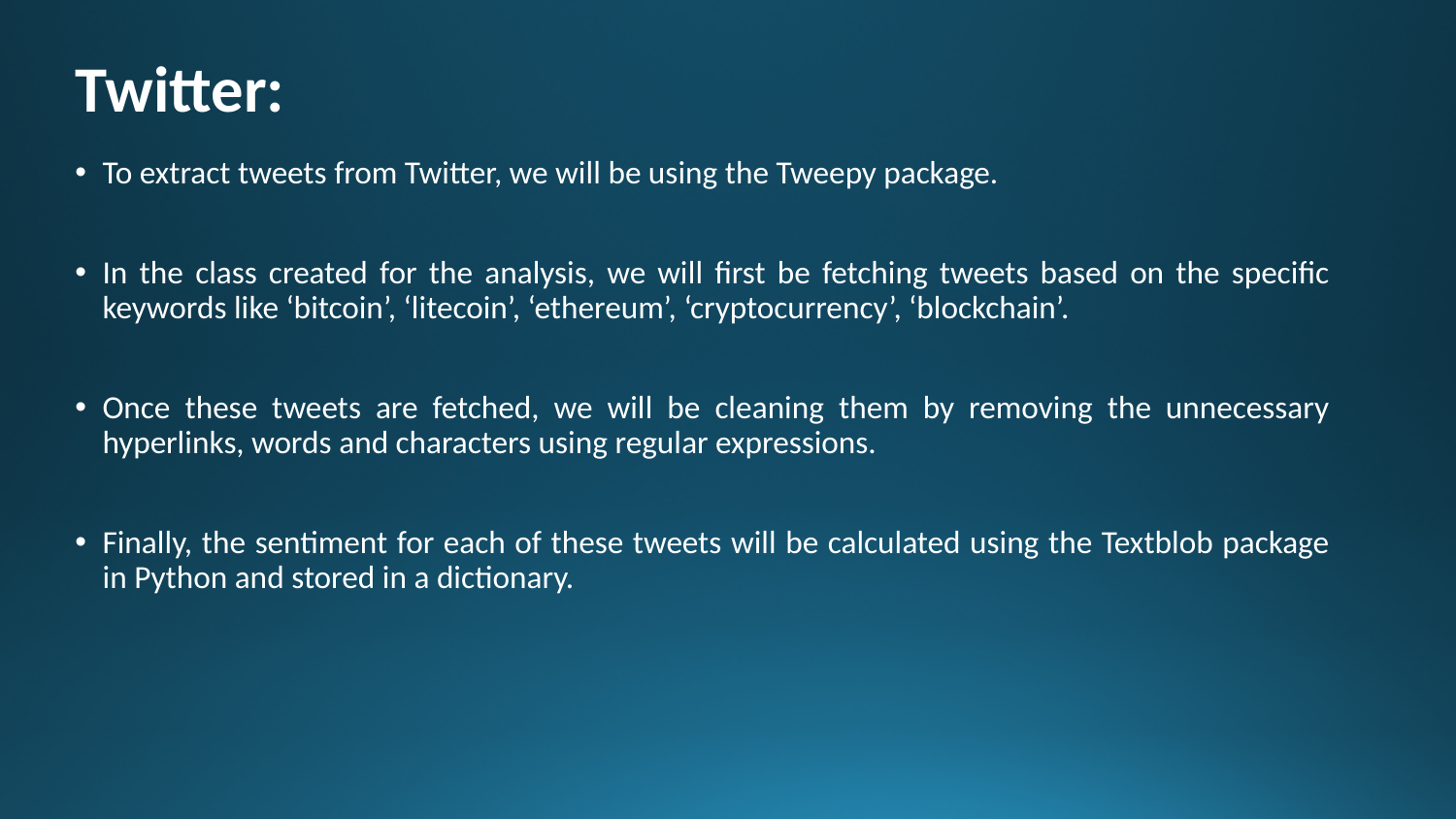

# Twitter:
To extract tweets from Twitter, we will be using the Tweepy package.

In the class created for the analysis, we will first be fetching tweets based on the specific keywords like ‘bitcoin’, ‘litecoin’, ‘ethereum’, ‘cryptocurrency’, ‘blockchain’.

Once these tweets are fetched, we will be cleaning them by removing the unnecessary hyperlinks, words and characters using regular expressions.

Finally, the sentiment for each of these tweets will be calculated using the Textblob package in Python and stored in a dictionary.